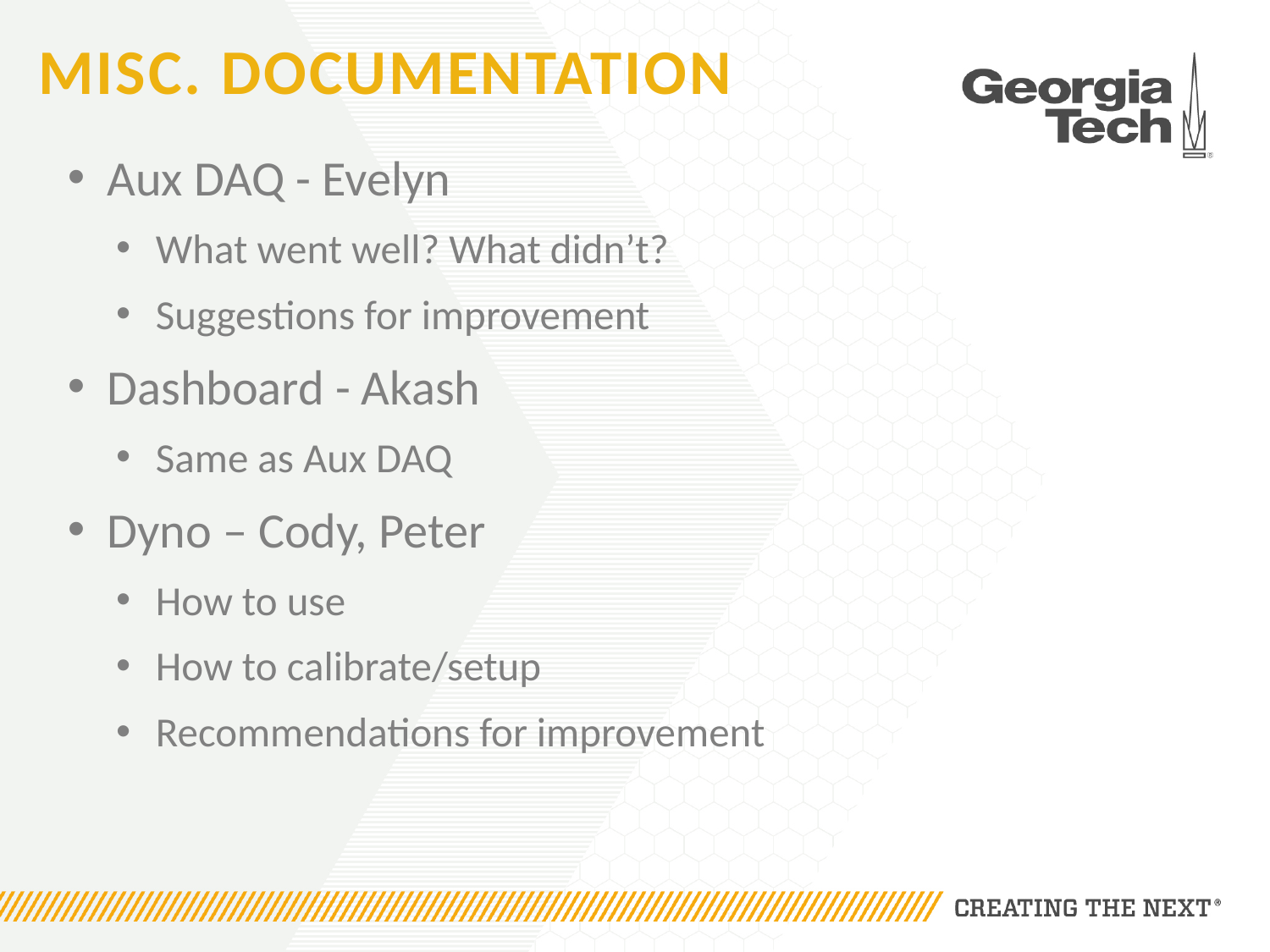

# Misc. Documentation
Aux DAQ - Evelyn
What went well? What didn’t?
Suggestions for improvement
Dashboard - Akash
Same as Aux DAQ
Dyno – Cody, Peter
How to use
How to calibrate/setup
Recommendations for improvement